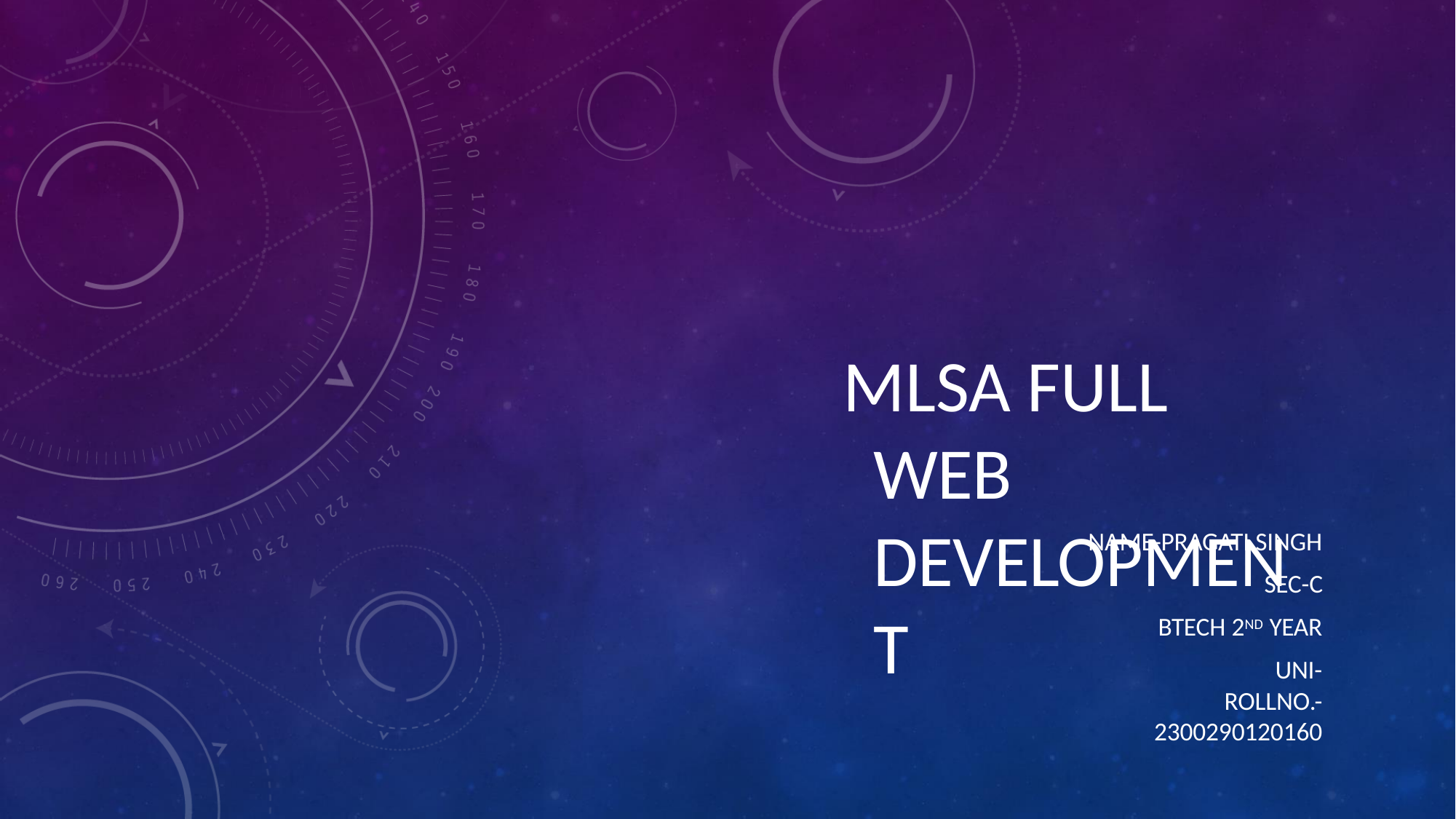

MLSA FULL WEB DEVELOPMENT
NAME-PRAGATI SINGH
SEC-C BTECH 2ND YEAR
UNI-ROLLNO.-2300290120160